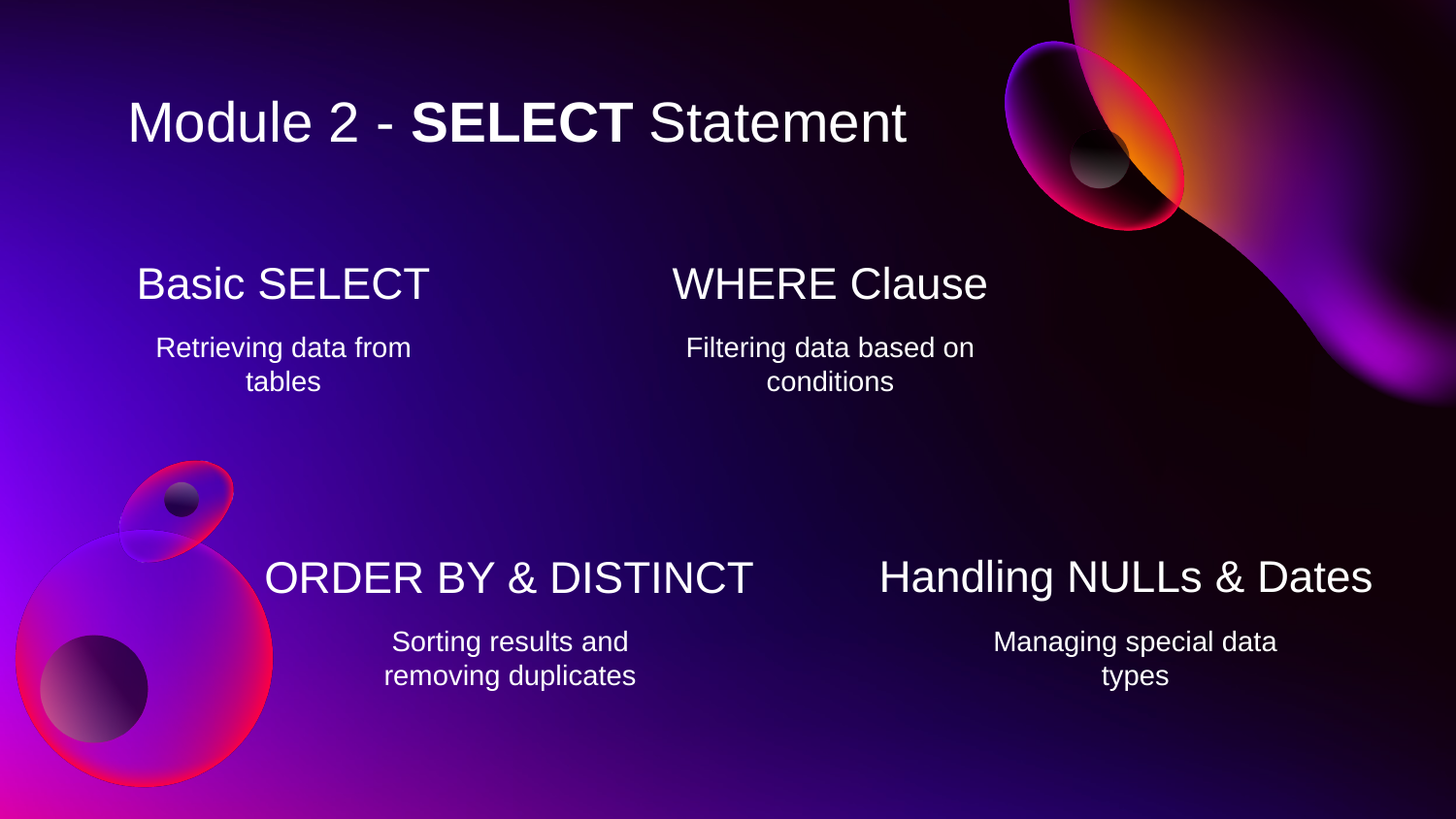

Module 2 - SELECT Statement
# Basic SELECT
WHERE Clause
Retrieving data from tables
Filtering data based on conditions
Handling NULLs & Dates
ORDER BY & DISTINCT
Sorting results and removing duplicates
Managing special data types